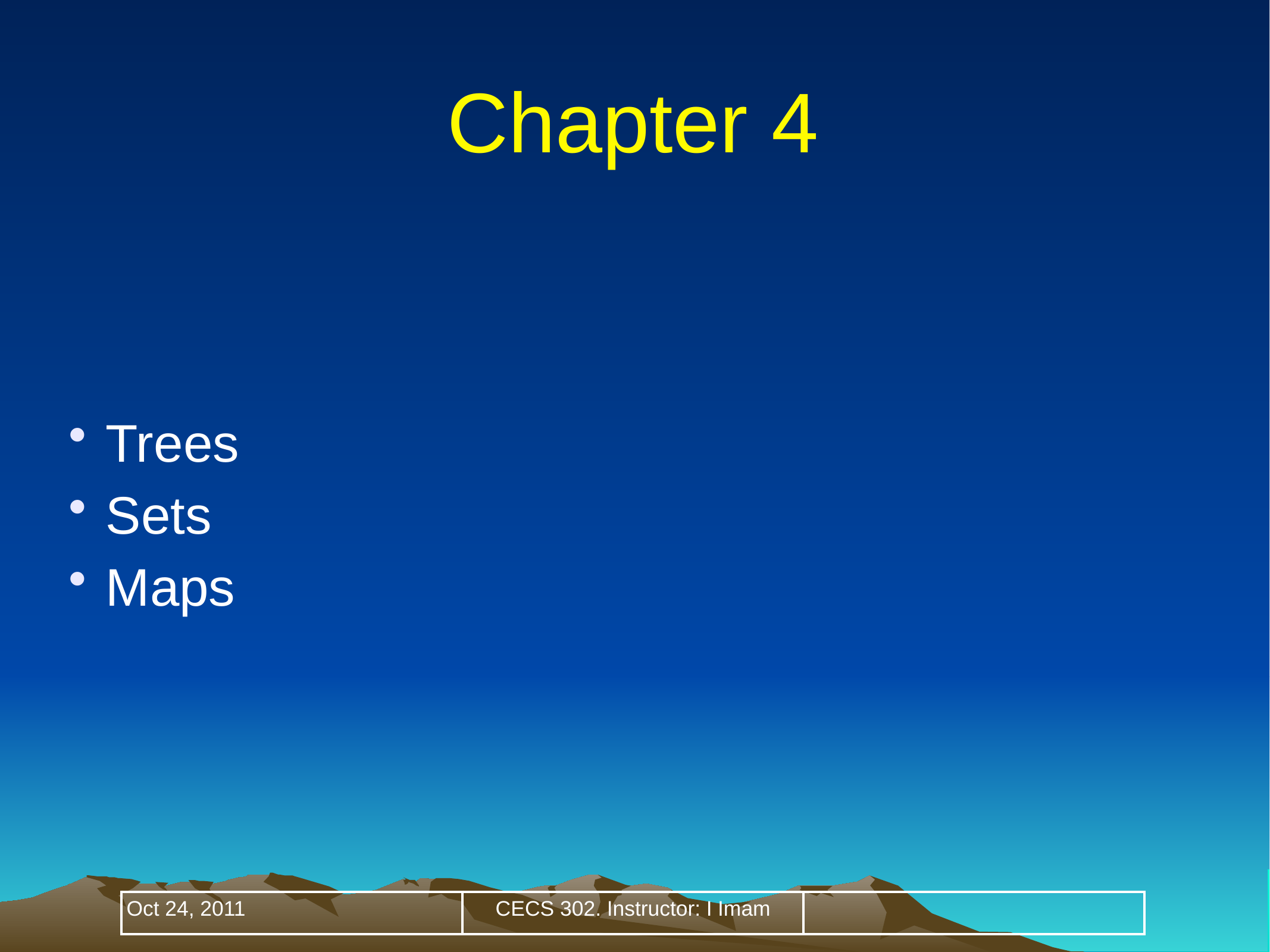

# Chapter 4
Trees
Sets
Maps

| Oct 24, 2011 | CECS 302. Instructor: I Imam |  |
| --- | --- | --- |
1